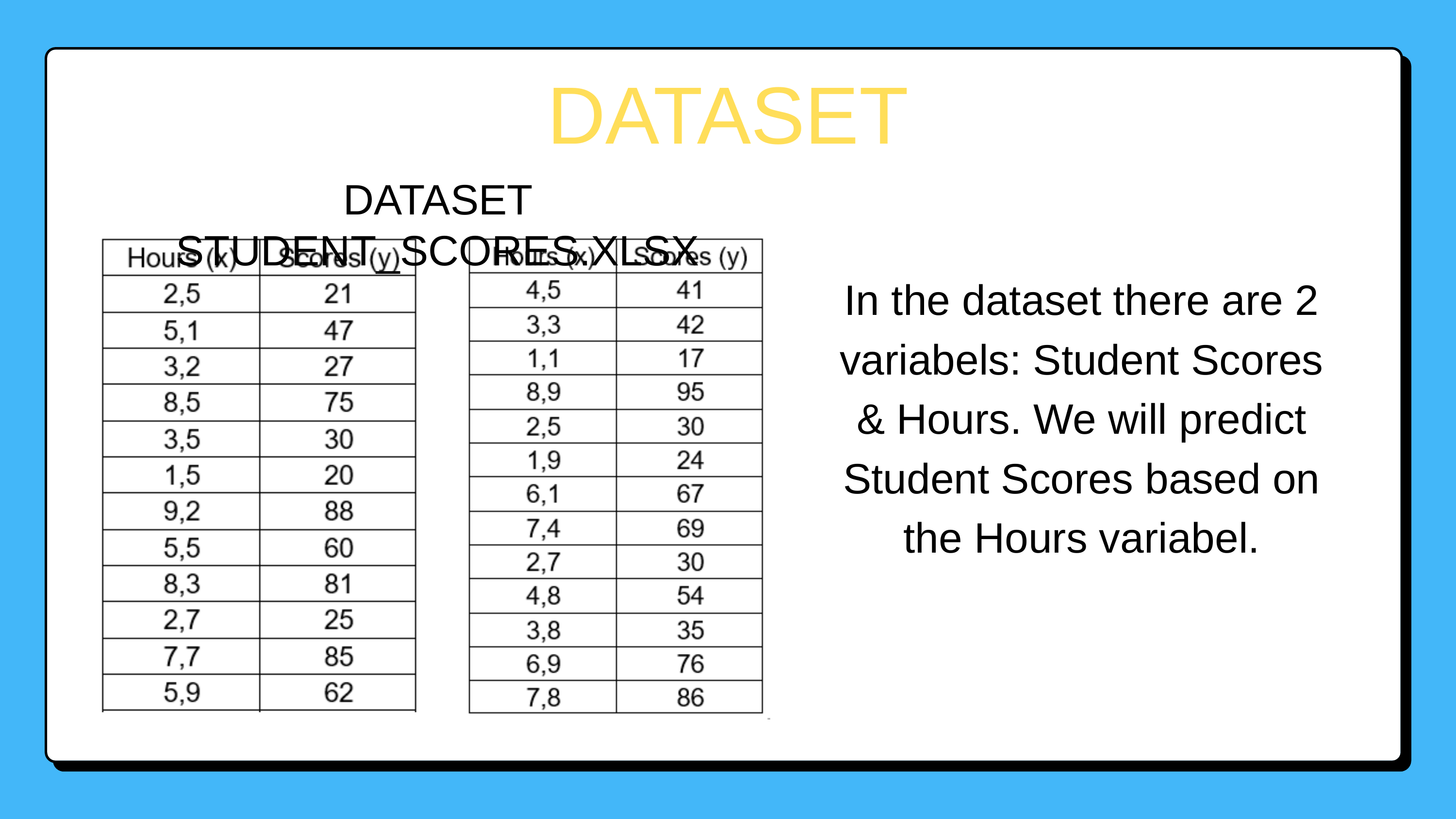

DATASET
DATASET STUDENT_SCORES.XLSX

In the dataset there are 2 variabels: Student Scores & Hours. We will predict Student Scores based on the Hours variabel.